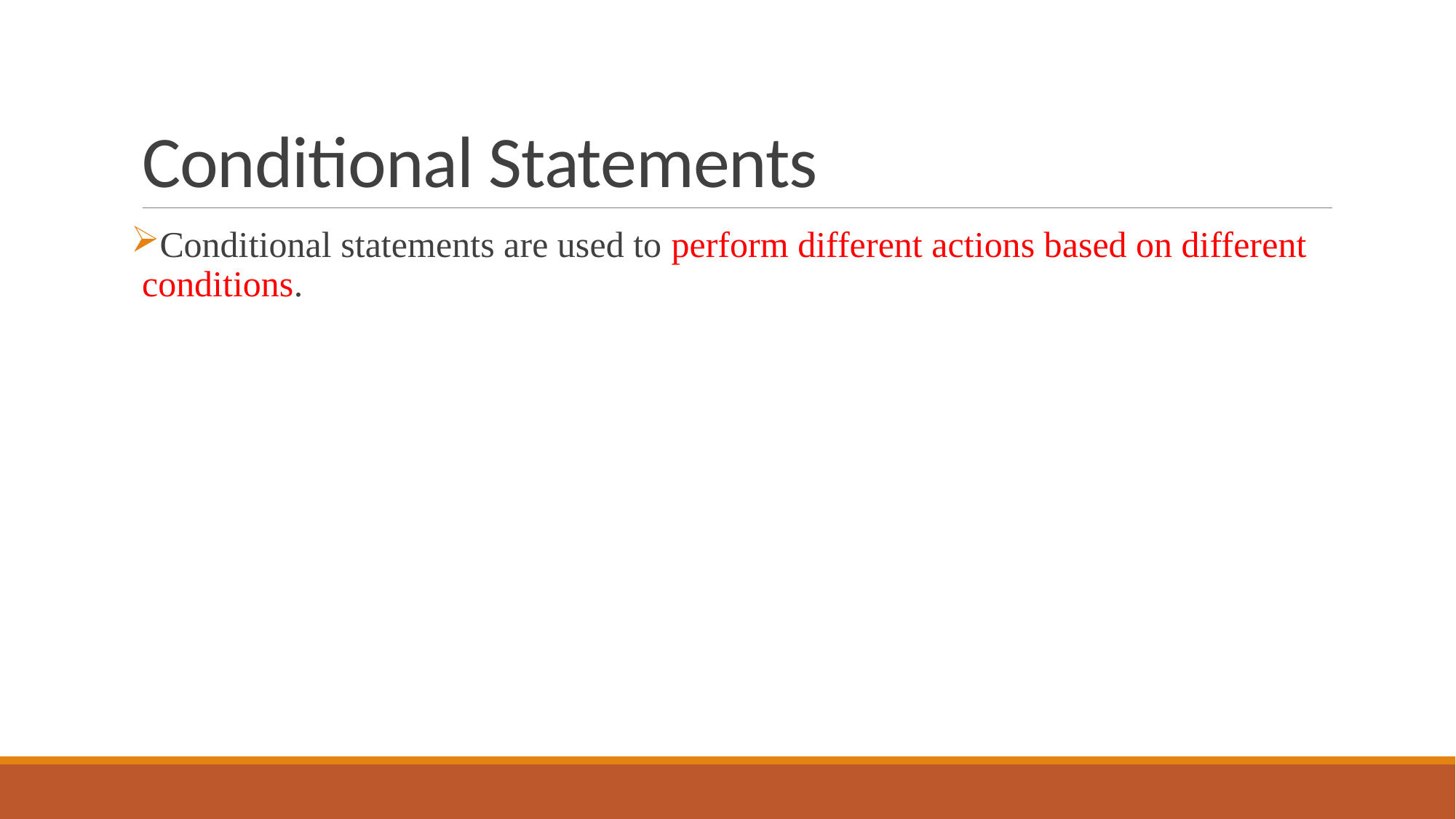

# Conditional Statements
Conditional statements are used to perform different actions based on different conditions.